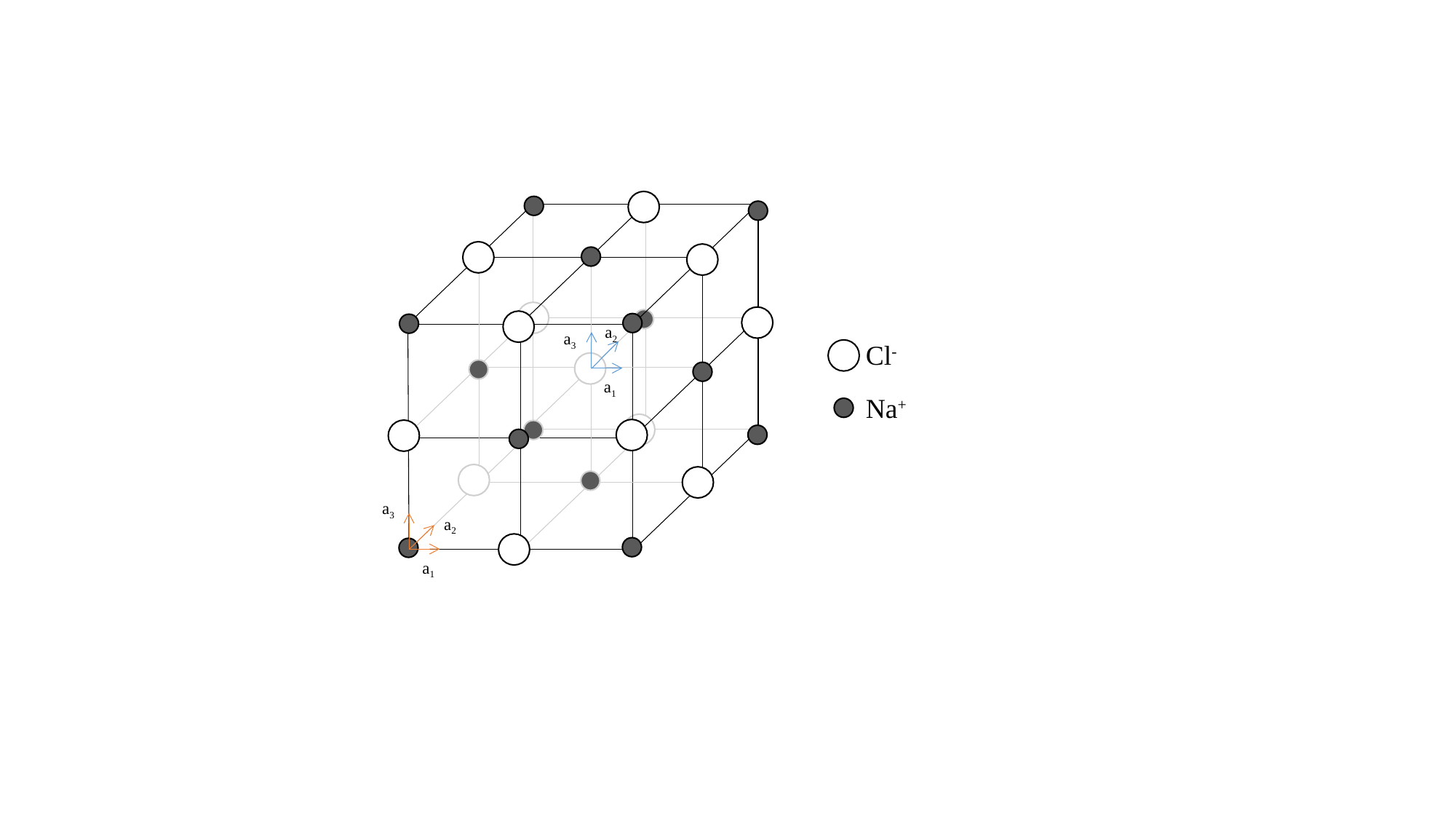

a2
a3
Cl-

a1
Na+

a3
a2

a1